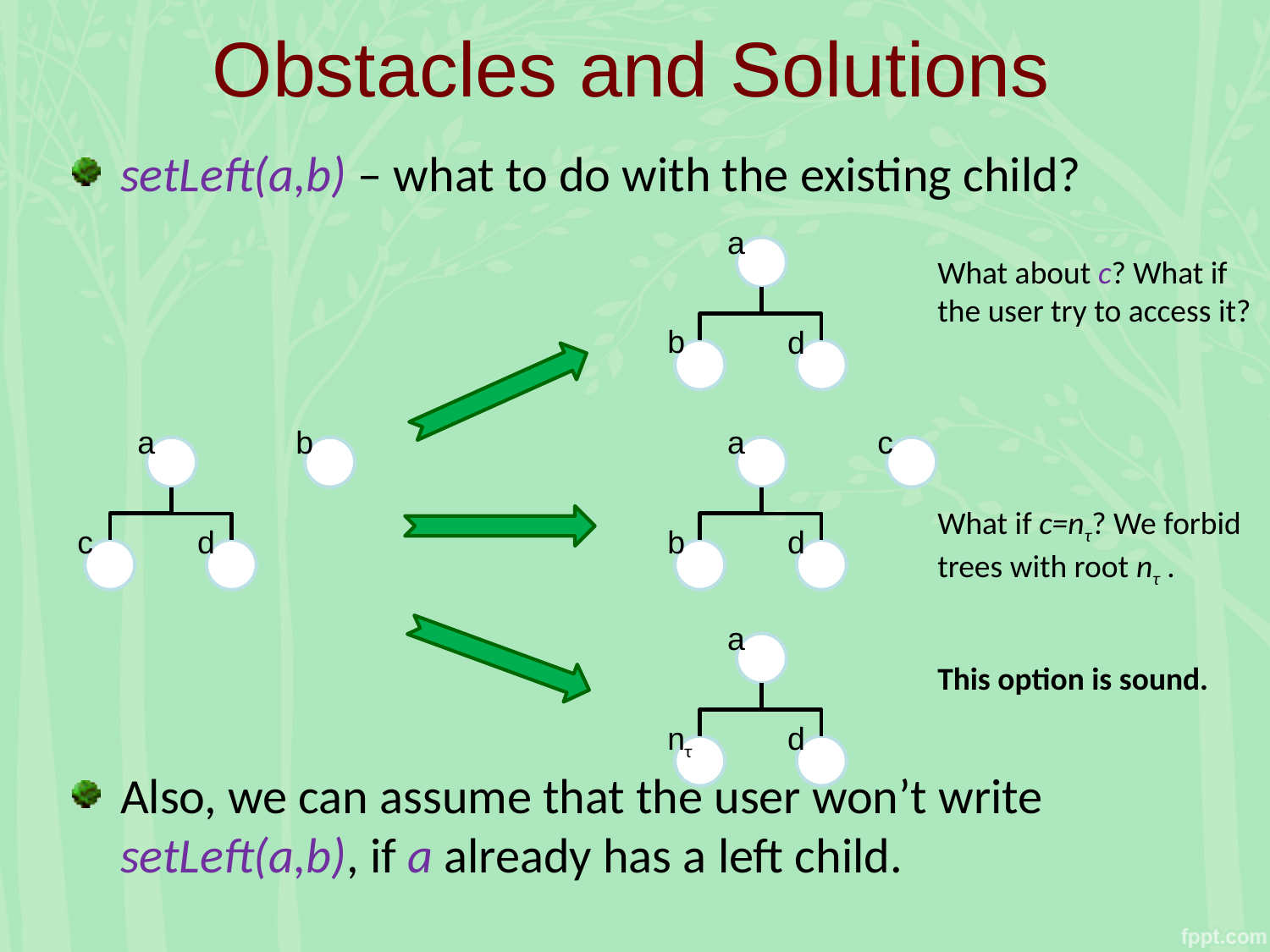

# Obstacles and Solutions
setLeft(a,b) – what to do with the existing child?

Also, we can assume that the user won’t write setLeft(a,b), if a already has a left child.
a

b
d

What about c? What if the user try to access it?

a

c
d

b

a

b
d

c

What if c=nτ? We forbid trees with root nτ .

a

nτ
d

This option is sound.